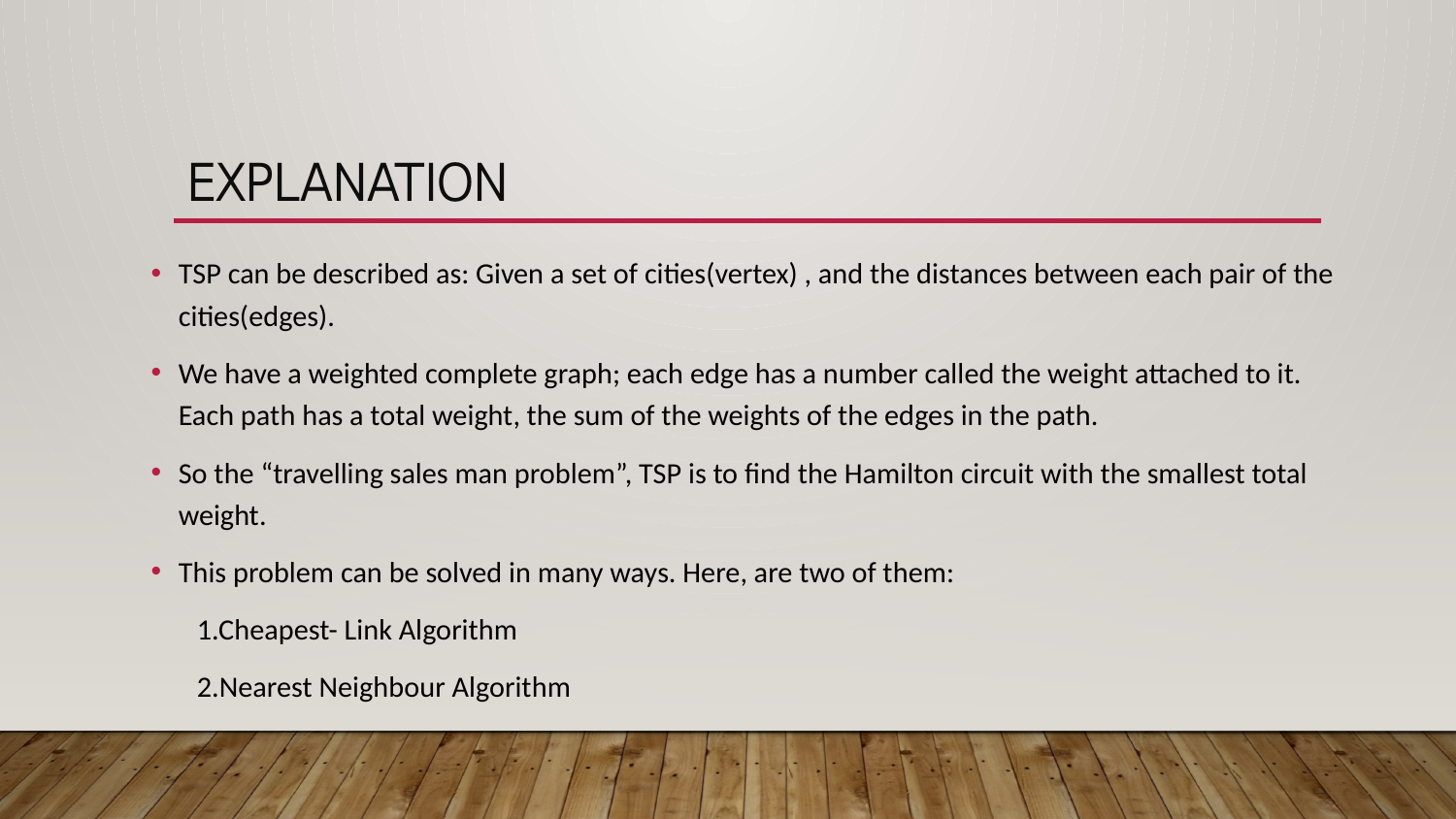

# ExPlanation
TSP can be described as: Given a set of cities(vertex) , and the distances between each pair of the cities(edges).
We have a weighted complete graph; each edge has a number called the weight attached to it. Each path has a total weight, the sum of the weights of the edges in the path.
So the “travelling sales man problem”, TSP is to find the Hamilton circuit with the smallest total weight.
This problem can be solved in many ways. Here, are two of them:
       1.Cheapest- Link Algorithm
       2.Nearest Neighbour Algorithm